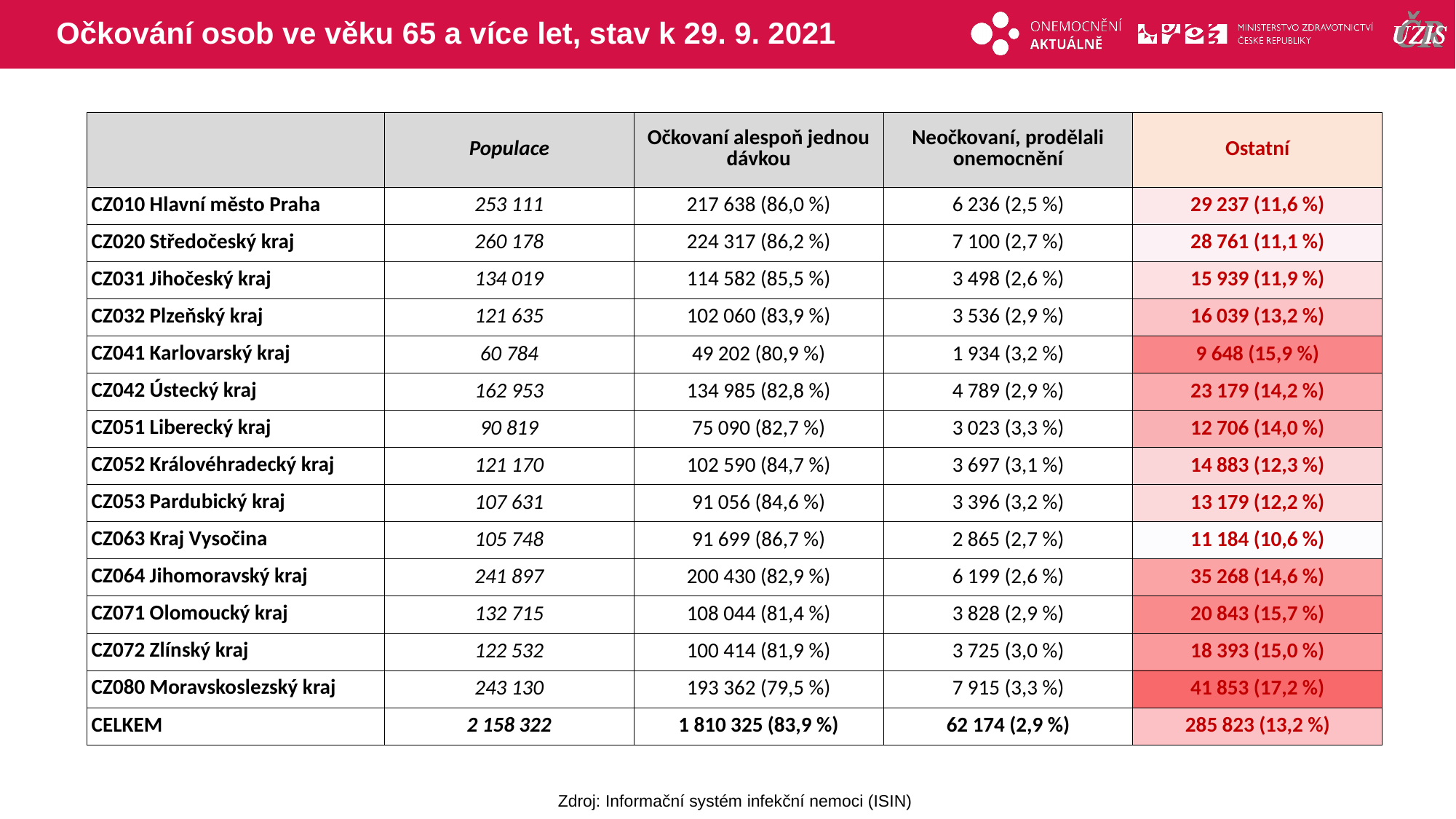

# Očkování osob ve věku 65 a více let, stav k 29. 9. 2021
|  | Populace | Očkovaní alespoň jednou dávkou | Neočkovaní, prodělali onemocnění | Ostatní |
| --- | --- | --- | --- | --- |
| CZ010 Hlavní město Praha | 253 111 | 217 638 (86,0 %) | 6 236 (2,5 %) | 29 237 (11,6 %) |
| CZ020 Středočeský kraj | 260 178 | 224 317 (86,2 %) | 7 100 (2,7 %) | 28 761 (11,1 %) |
| CZ031 Jihočeský kraj | 134 019 | 114 582 (85,5 %) | 3 498 (2,6 %) | 15 939 (11,9 %) |
| CZ032 Plzeňský kraj | 121 635 | 102 060 (83,9 %) | 3 536 (2,9 %) | 16 039 (13,2 %) |
| CZ041 Karlovarský kraj | 60 784 | 49 202 (80,9 %) | 1 934 (3,2 %) | 9 648 (15,9 %) |
| CZ042 Ústecký kraj | 162 953 | 134 985 (82,8 %) | 4 789 (2,9 %) | 23 179 (14,2 %) |
| CZ051 Liberecký kraj | 90 819 | 75 090 (82,7 %) | 3 023 (3,3 %) | 12 706 (14,0 %) |
| CZ052 Královéhradecký kraj | 121 170 | 102 590 (84,7 %) | 3 697 (3,1 %) | 14 883 (12,3 %) |
| CZ053 Pardubický kraj | 107 631 | 91 056 (84,6 %) | 3 396 (3,2 %) | 13 179 (12,2 %) |
| CZ063 Kraj Vysočina | 105 748 | 91 699 (86,7 %) | 2 865 (2,7 %) | 11 184 (10,6 %) |
| CZ064 Jihomoravský kraj | 241 897 | 200 430 (82,9 %) | 6 199 (2,6 %) | 35 268 (14,6 %) |
| CZ071 Olomoucký kraj | 132 715 | 108 044 (81,4 %) | 3 828 (2,9 %) | 20 843 (15,7 %) |
| CZ072 Zlínský kraj | 122 532 | 100 414 (81,9 %) | 3 725 (3,0 %) | 18 393 (15,0 %) |
| CZ080 Moravskoslezský kraj | 243 130 | 193 362 (79,5 %) | 7 915 (3,3 %) | 41 853 (17,2 %) |
| CELKEM | 2 158 322 | 1 810 325 (83,9 %) | 62 174 (2,9 %) | 285 823 (13,2 %) |
|  |
| --- |
|  |
|  |
|  |
|  |
|  |
|  |
|  |
|  |
|  |
|  |
|  |
|  |
|  |
|  |
Zdroj: Informační systém infekční nemoci (ISIN)